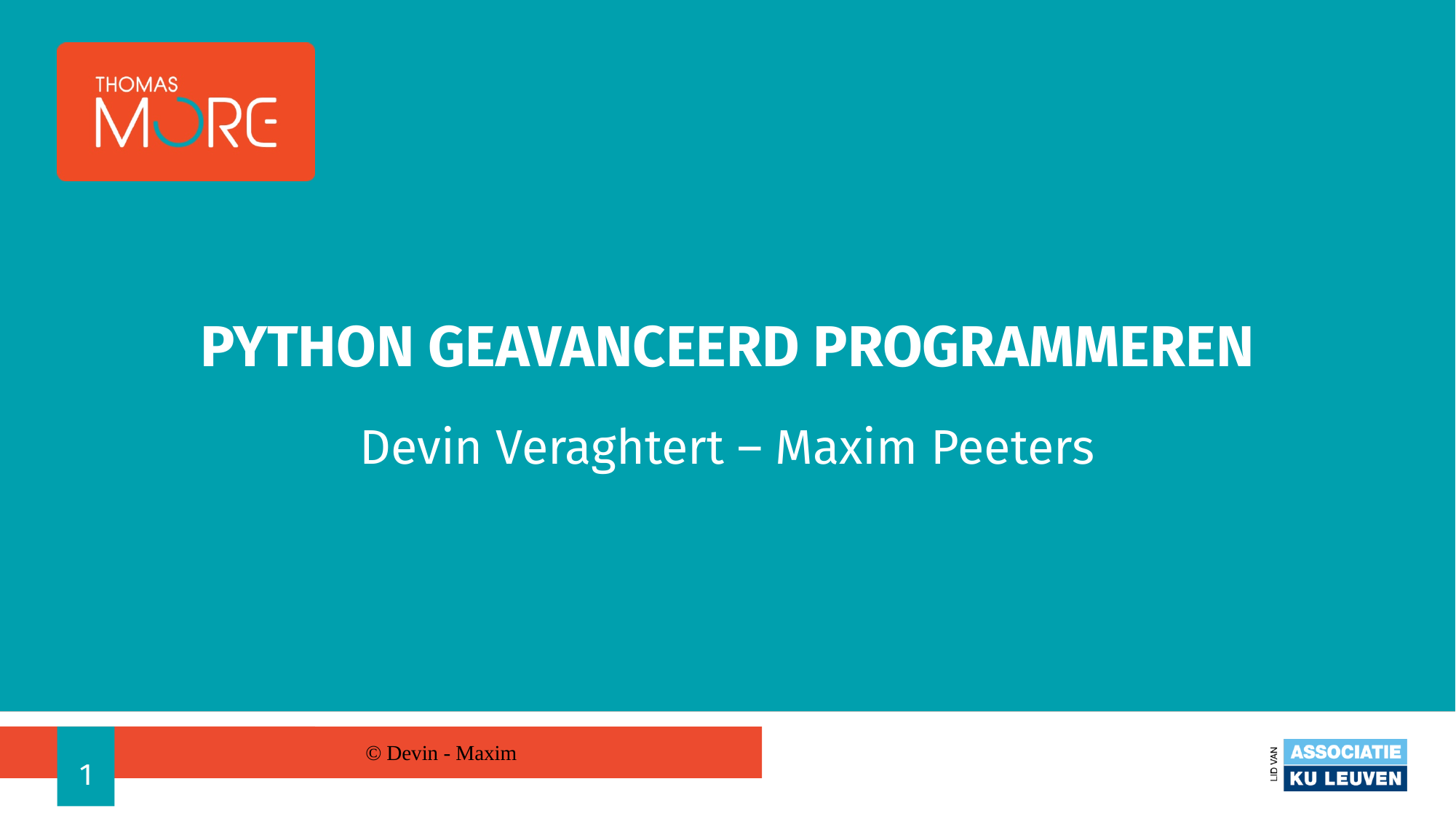

# python geavanceerd programmeren
Devin Veraghtert – Maxim Peeters
1
© Devin - Maxim